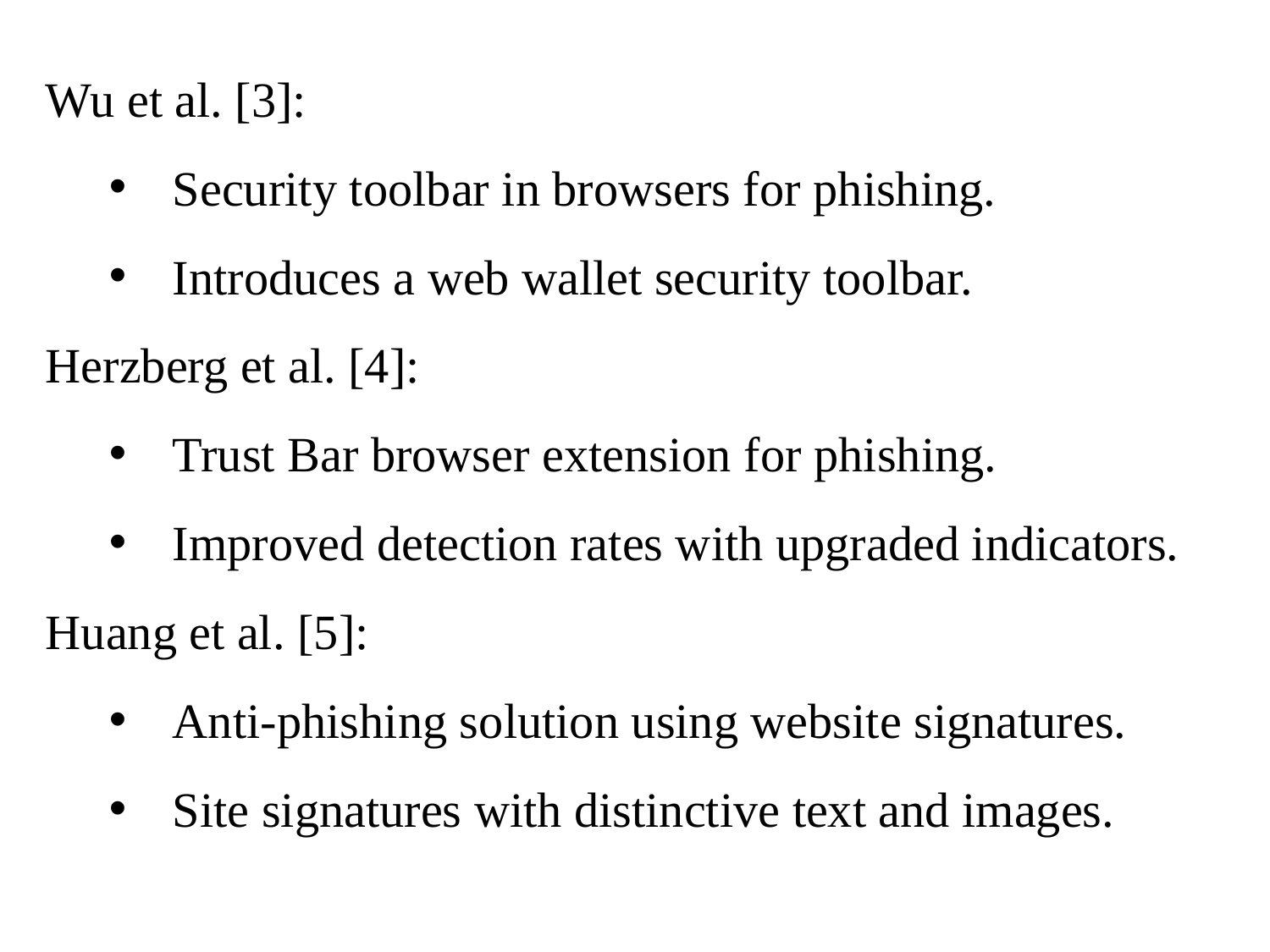

Wu et al. [3]:
Security toolbar in browsers for phishing.
Introduces a web wallet security toolbar.
Herzberg et al. [4]:
Trust Bar browser extension for phishing.
Improved detection rates with upgraded indicators.
Huang et al. [5]:
Anti-phishing solution using website signatures.
Site signatures with distinctive text and images.